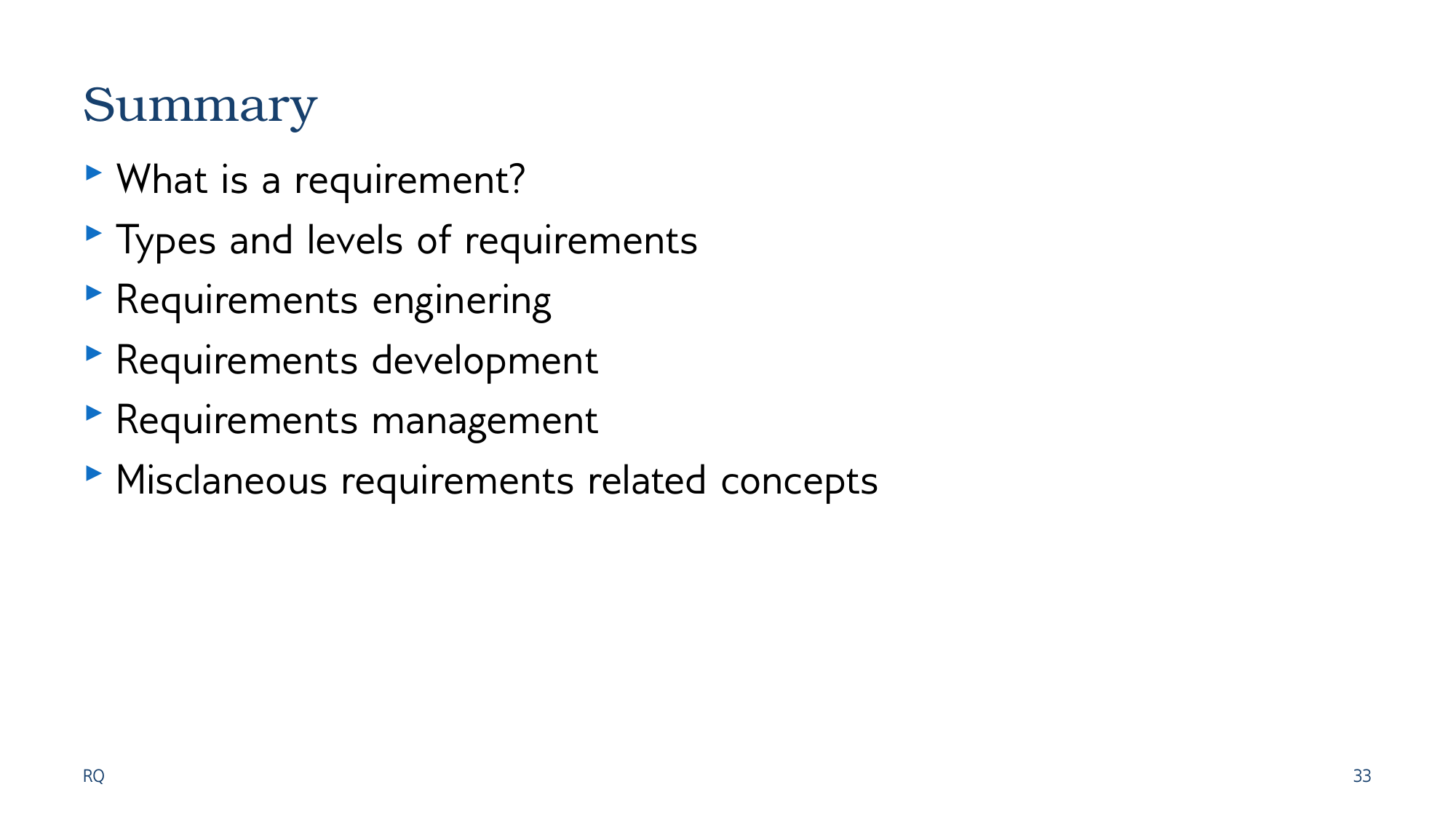

# Summary
What is a requirement?
Types and levels of requirements
Requirements enginering
Requirements development
Requirements management
Misclaneous requirements related concepts

RQ
33